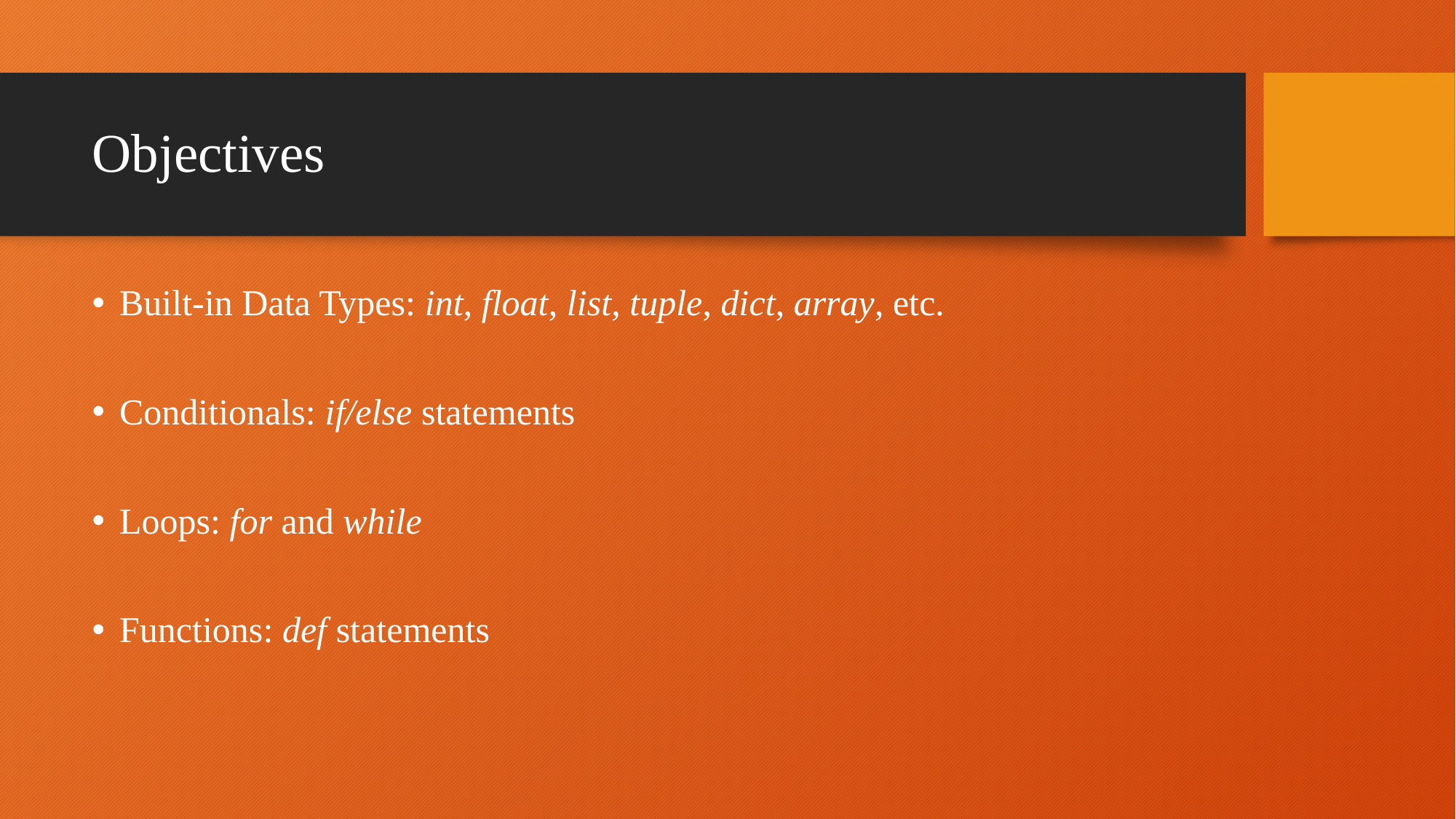

# Objectives
Built-in Data Types: int, float, list, tuple, dict, array, etc.

Conditionals: if/else statements

Loops: for and while

Functions: def statements